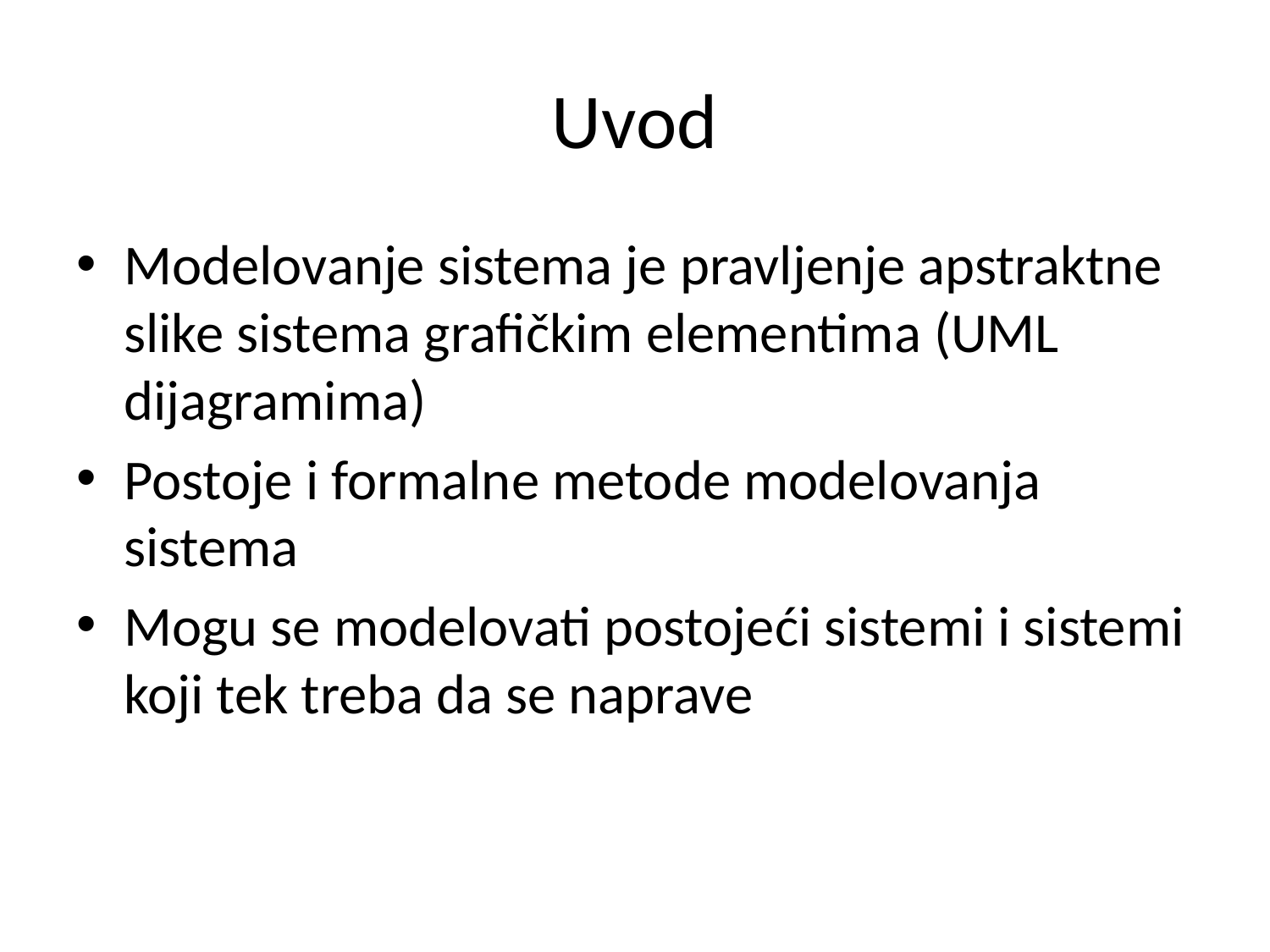

# Uvod
Modelovanje sistema je pravljenje apstraktne slike sistema grafičkim elementima (UML dijagramima)
Postoje i formalne metode modelovanja sistema
Mogu se modelovati postojeći sistemi i sistemi koji tek treba da se naprave